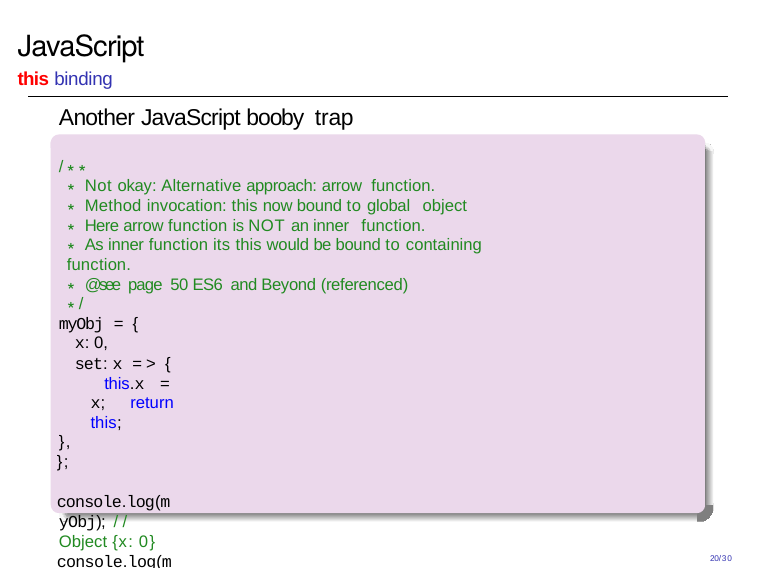

# JavaScript
this binding
Another JavaScript booby trap

/∗∗
∗ Not okay: Alternative approach: arrow  function.
∗ Method invocation: this now bound to global  object
∗ Here arrow function is NOT an inner  function.
∗ As inner function its this would be bound to containing   function.
∗ @see   page  50 ES6  and Beyond (referenced)
∗/
myObj = {
x: 0,
set: x => {  this.x = x;  return this;
},
};

console.log(myObj);  // Object {x: 0}
console.log(myObj.set(0)); // Window {...}

20/30